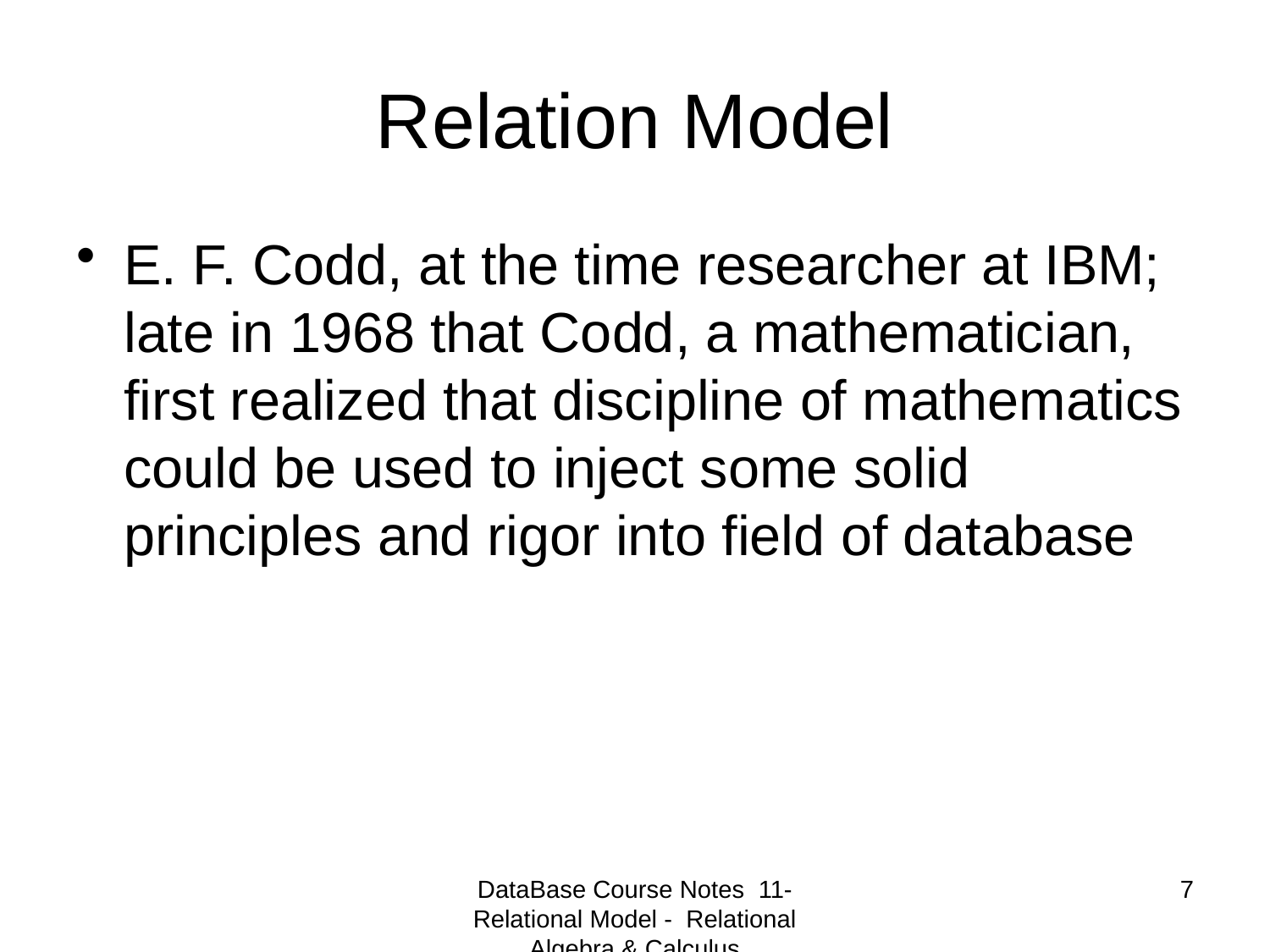

# Relation Model
E. F. Codd, at the time researcher at IBM; late in 1968 that Codd, a mathematician, first realized that discipline of mathematics could be used to inject some solid principles and rigor into field of database
DataBase Course Notes  11- Relational Model -  Relational Algebra & Calculus
7